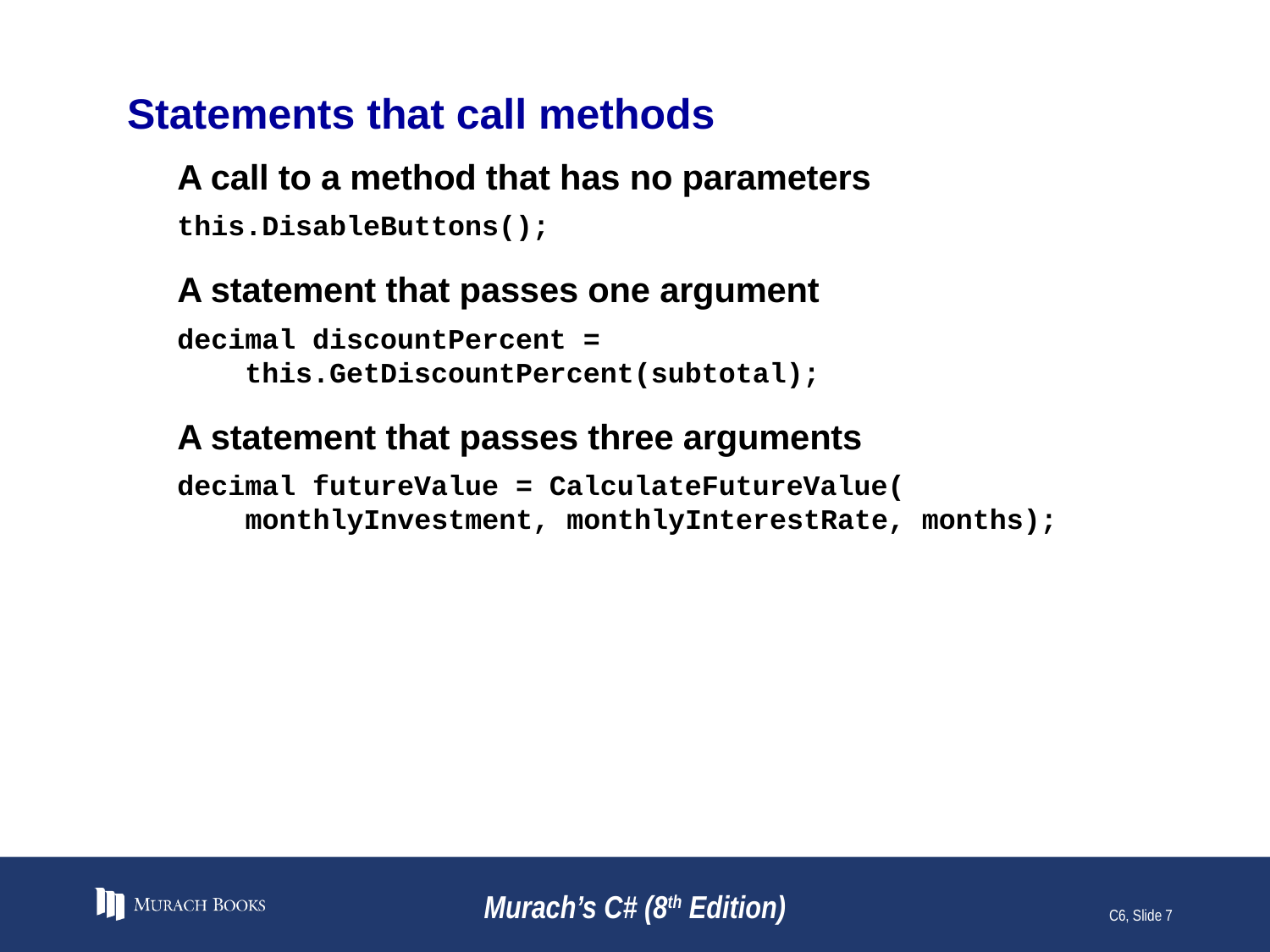

# Statements that call methods
A call to a method that has no parameters
this.DisableButtons();
A statement that passes one argument
decimal discountPercent =
    this.GetDiscountPercent(subtotal);
A statement that passes three arguments
decimal futureValue = CalculateFutureValue(
    monthlyInvestment, monthlyInterestRate, months);

Murach’s C# (8th Edition)

C6, Slide 7